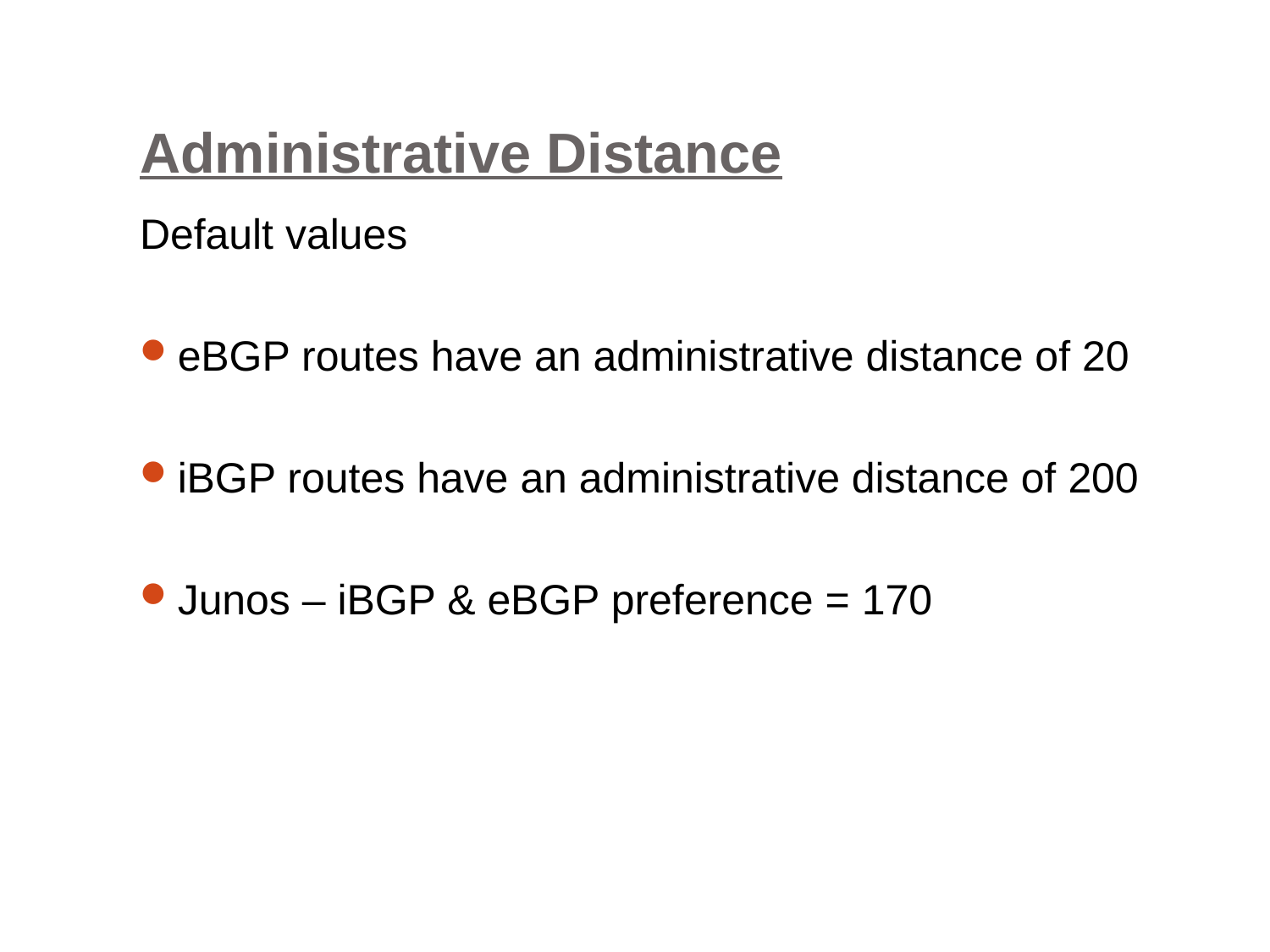

# Administrative Distance
Default values

eBGP routes have an administrative distance of 20

iBGP routes have an administrative distance of 200

Junos – iBGP & eBGP preference = 170